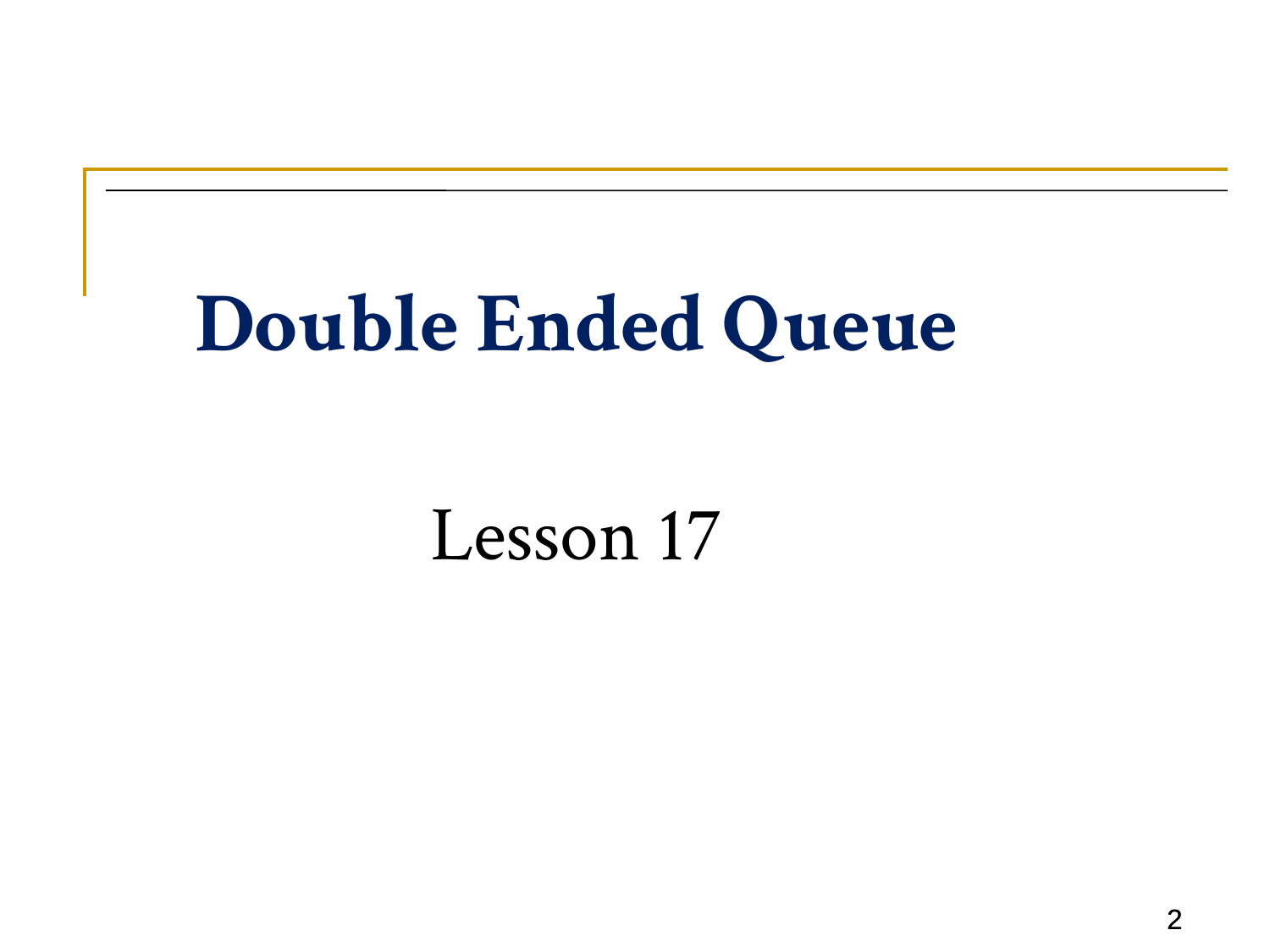

# Double Ended Queue Lesson 17
2